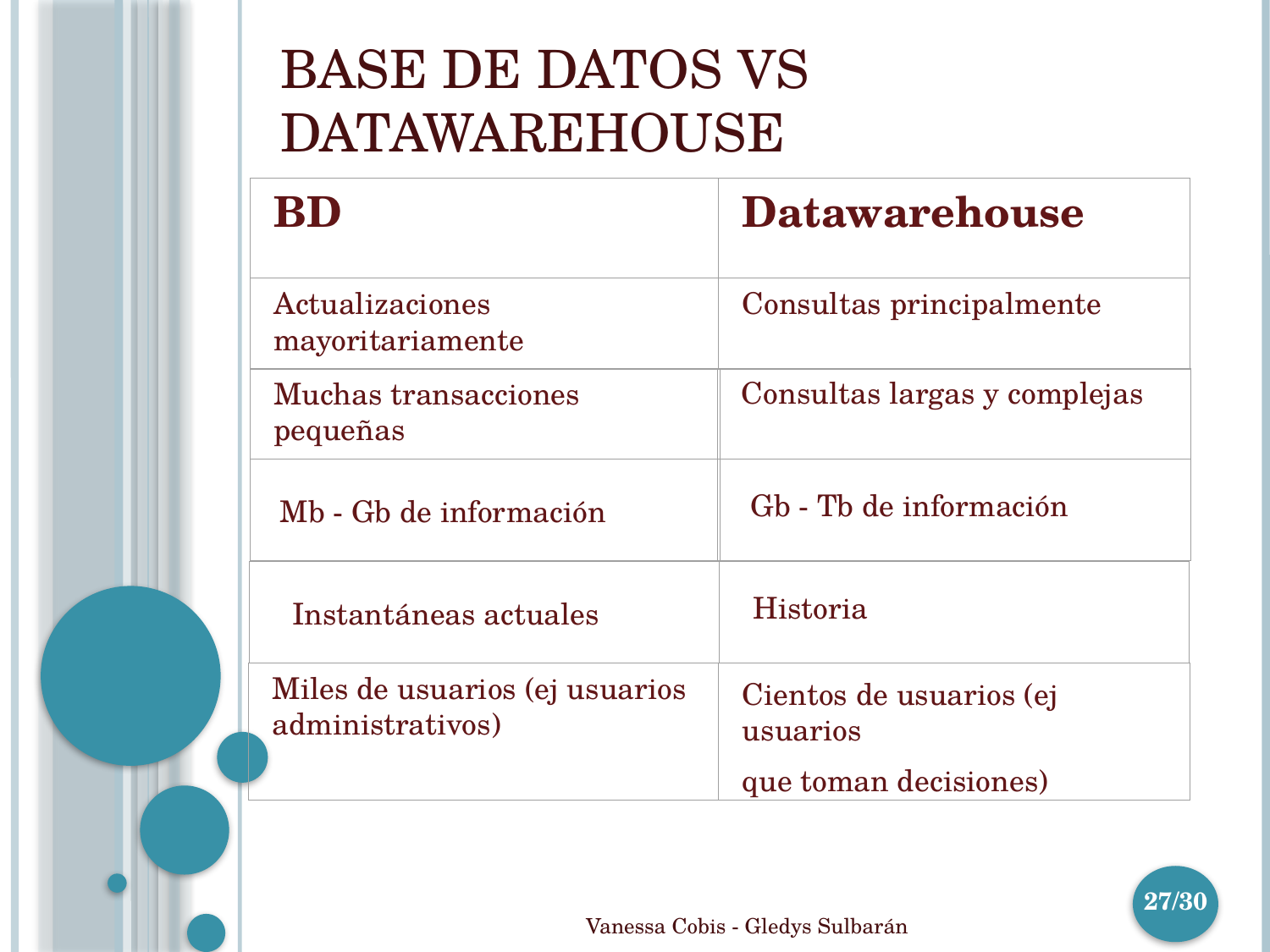

# Base de Datos Vs Datawarehouse

BD

Datawarehouse

Actualizaciones mayoritariamente

Consultas principalmente

Muchas transacciones pequeñas

Consultas largas y complejas

Gb - Tb de información
Mb - Gb de información

Historia
Instantáneas actuales

Miles de usuarios (ej usuarios
administrativos)

Cientos de usuarios (ej usuarios
que toman decisiones)

27/30
Vanessa Cobis - Gledys Sulbarán